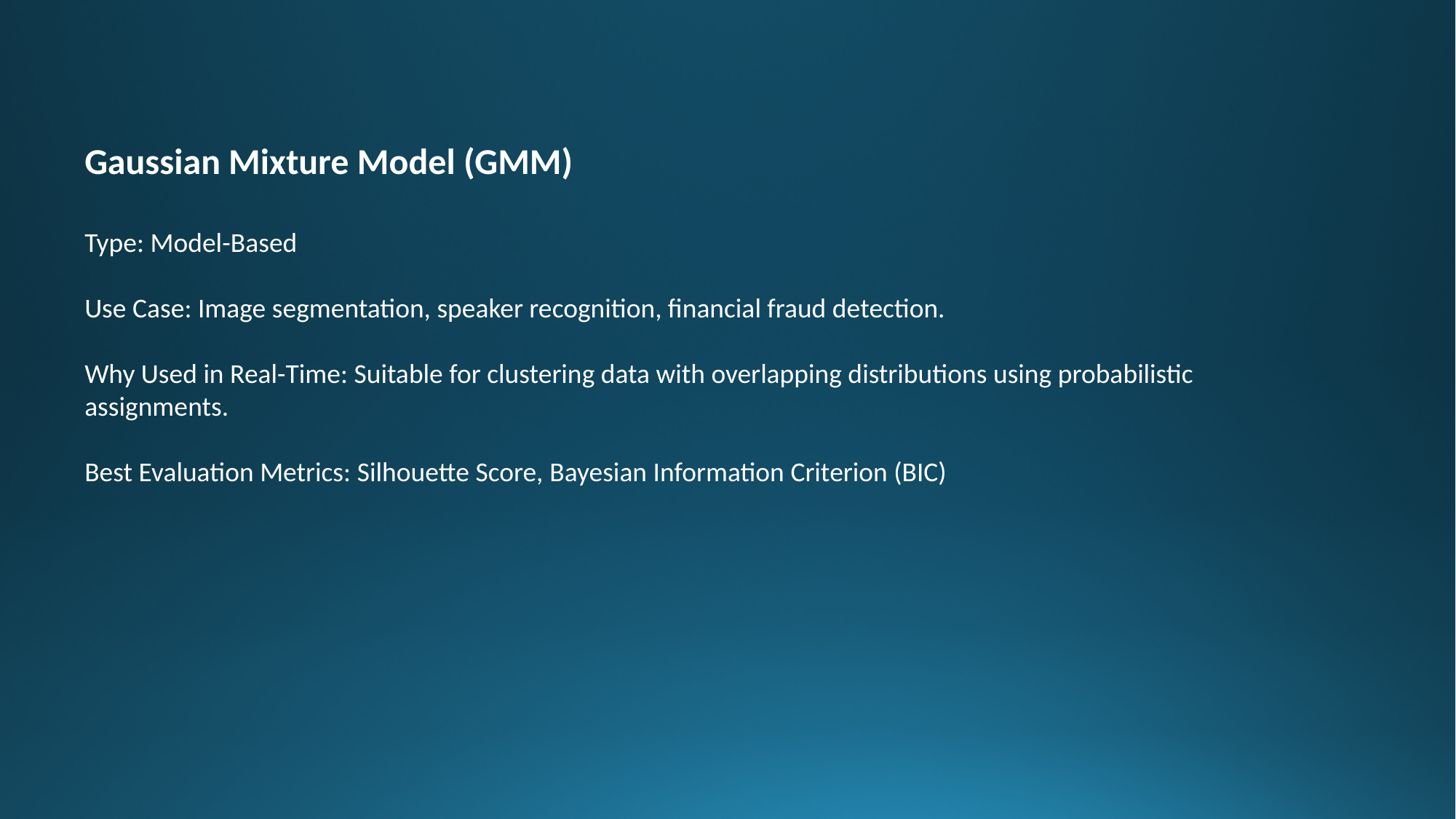

Gaussian Mixture Model (GMM)

Type: Model-Based

Use Case: Image segmentation, speaker recognition, financial fraud detection.

Why Used in Real-Time: Suitable for clustering data with overlapping distributions using probabilistic assignments.

Best Evaluation Metrics: Silhouette Score, Bayesian Information Criterion (BIC)